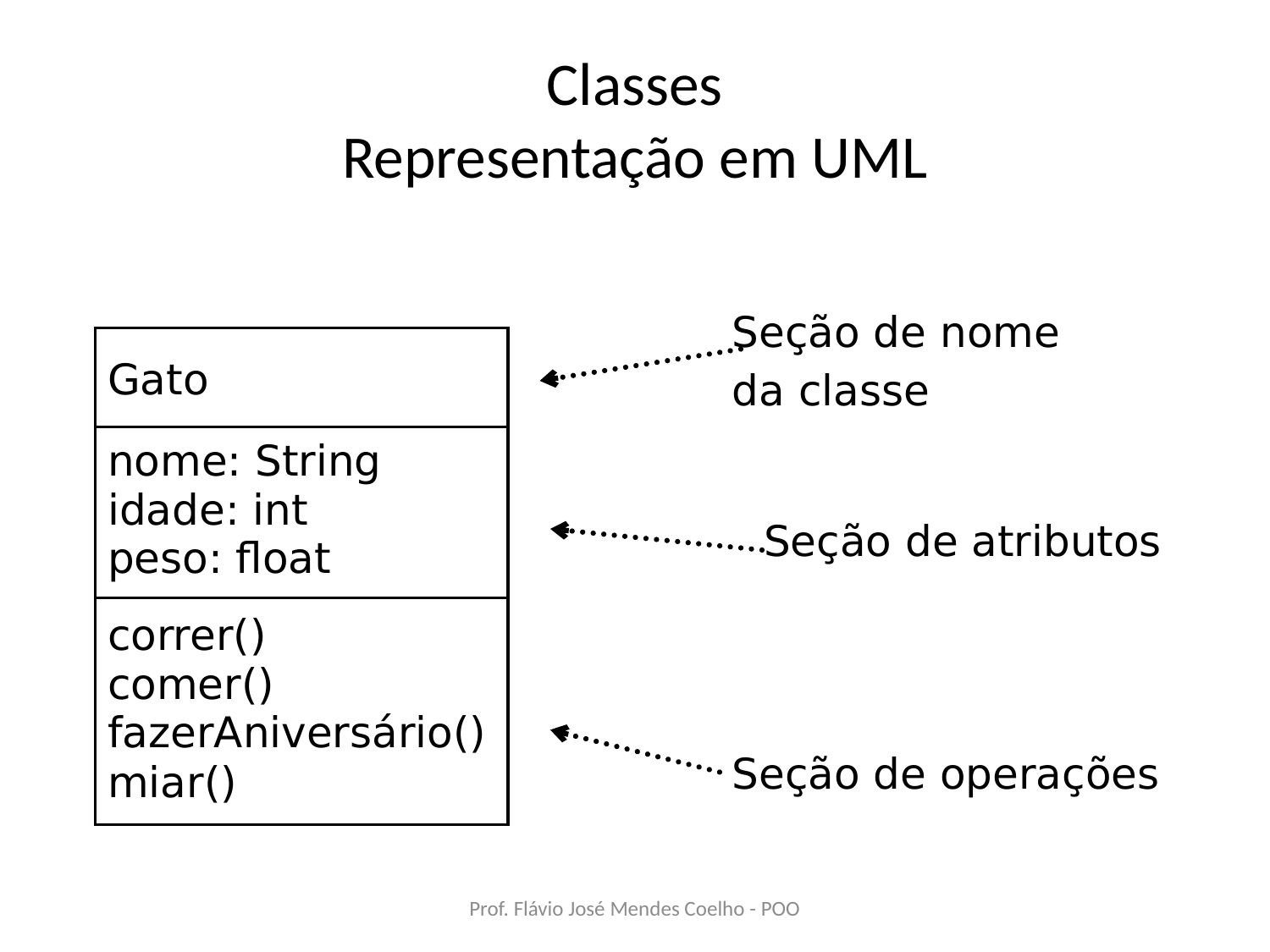

# Classes Representação em UML
Seção de nome
da classe
Gato
nome: String
idade: int
peso: float
correr()
comer()
fazerAniversário()
miar()

Seção de atributos

Seção de operações

Prof. Flávio José Mendes Coelho - POO